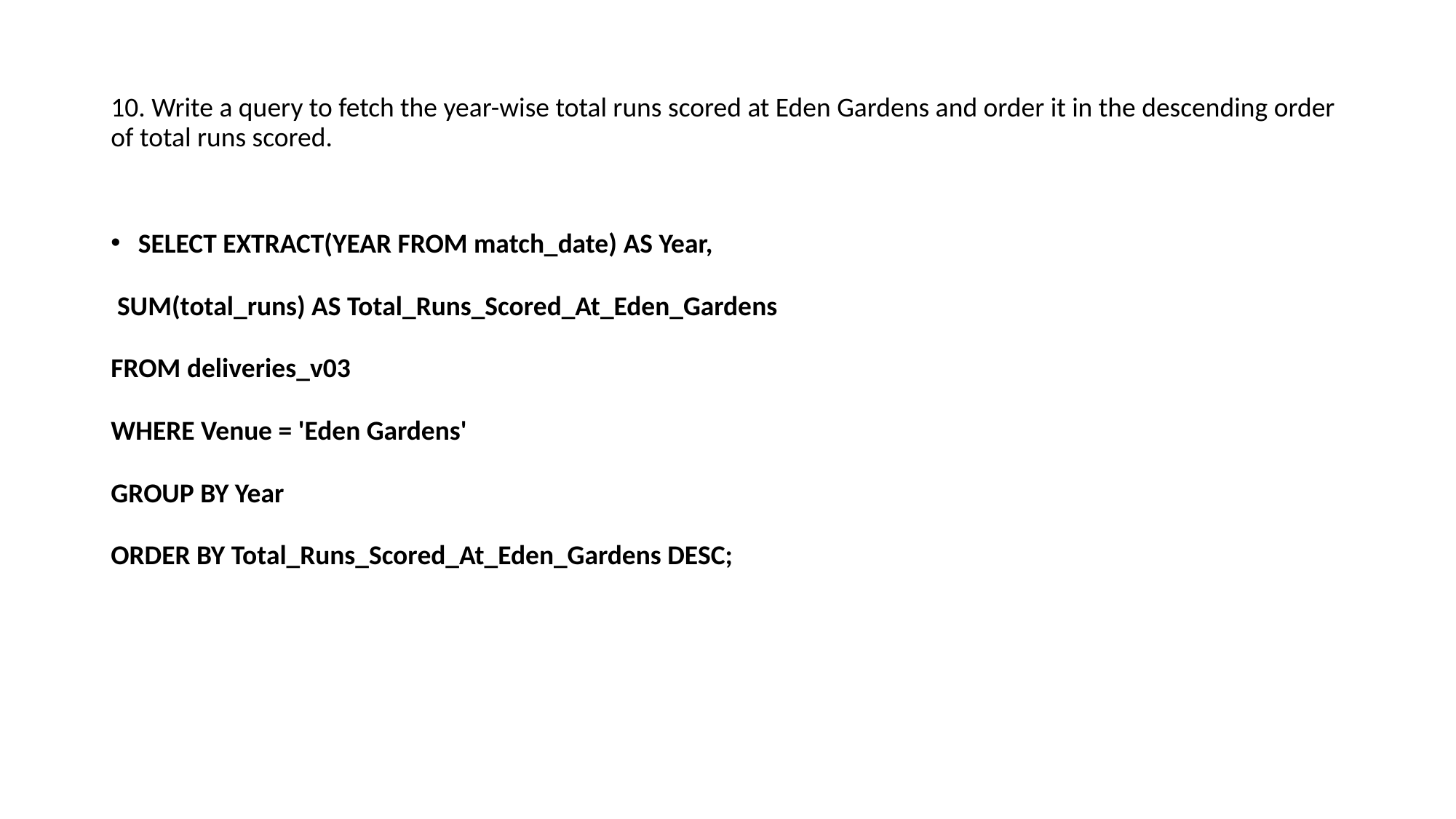

# 10. Write a query to fetch the year-wise total runs scored at Eden Gardens and order it in the descending order of total runs scored.
SELECT EXTRACT(YEAR FROM match_date) AS Year,
 SUM(total_runs) AS Total_Runs_Scored_At_Eden_Gardens
FROM deliveries_v03
WHERE Venue = 'Eden Gardens'
GROUP BY Year
ORDER BY Total_Runs_Scored_At_Eden_Gardens DESC;